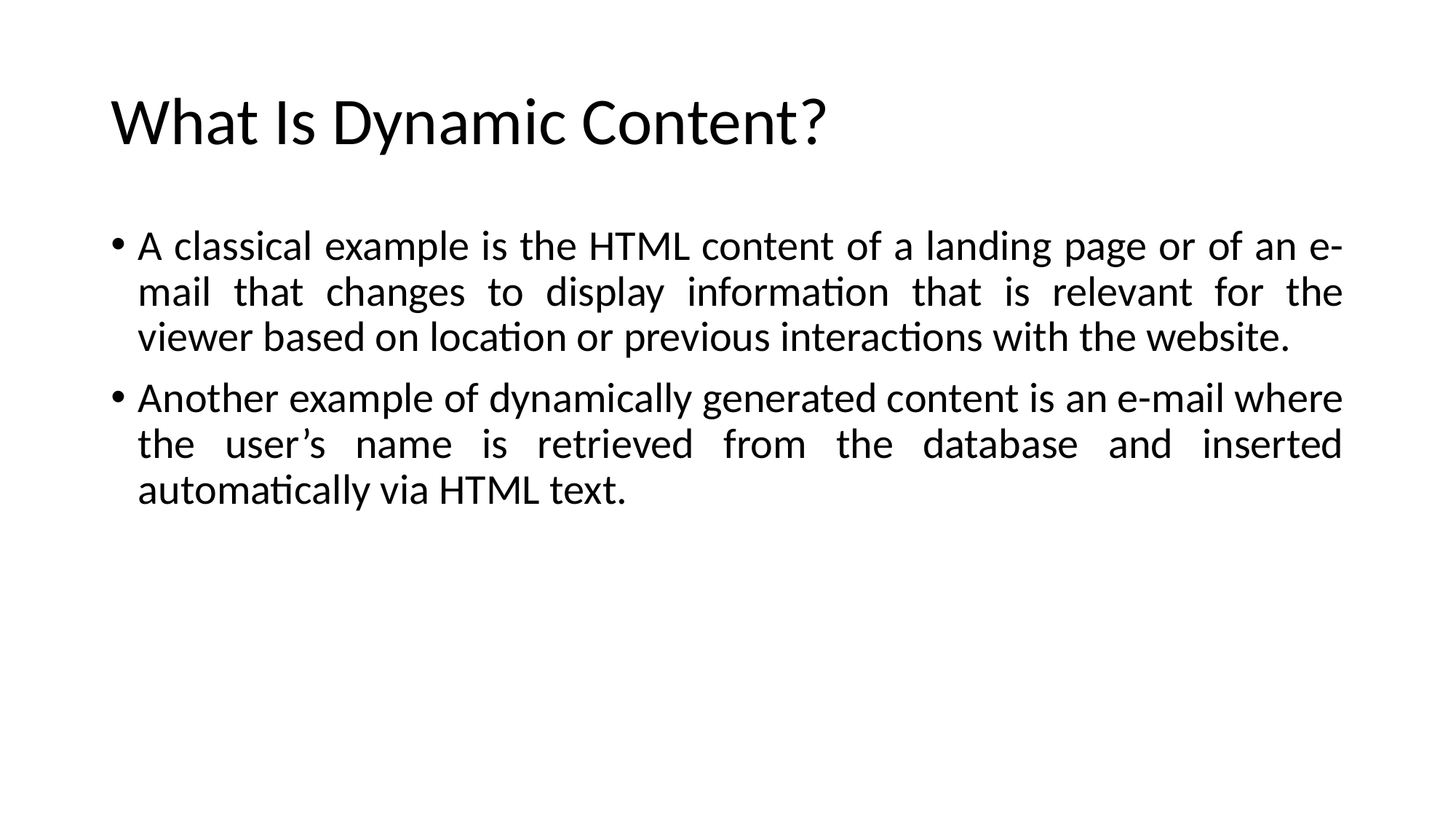

# What Is Dynamic Content?
A classical example is the HTML content of a landing page or of an e-mail that changes to display information that is relevant for the viewer based on location or previous interactions with the website.
Another example of dynamically generated content is an e-mail where the user’s name is retrieved from the database and inserted automatically via HTML text.